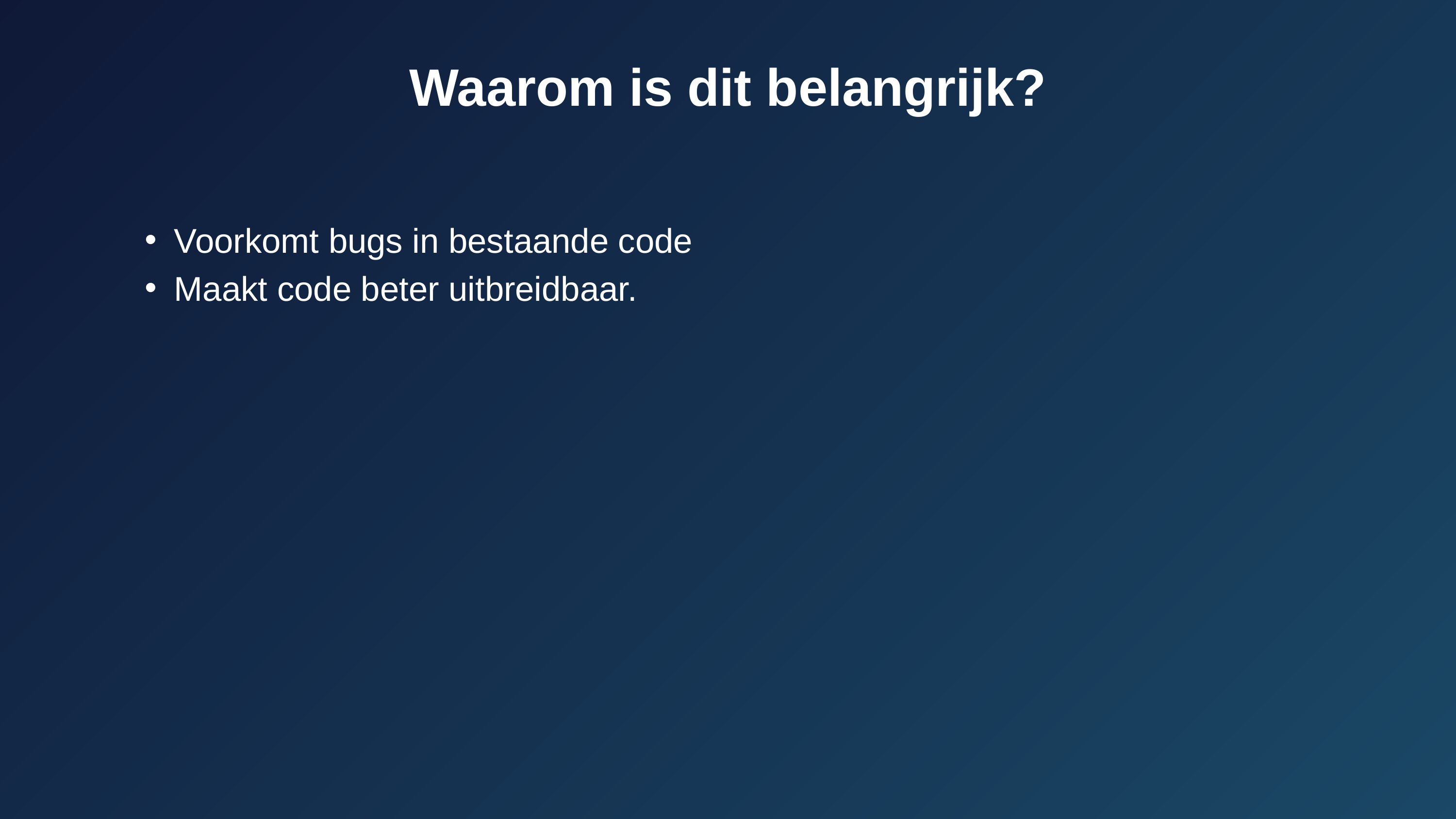

Waarom is dit belangrijk?
Voorkomt bugs in bestaande code
Maakt code beter uitbreidbaar.